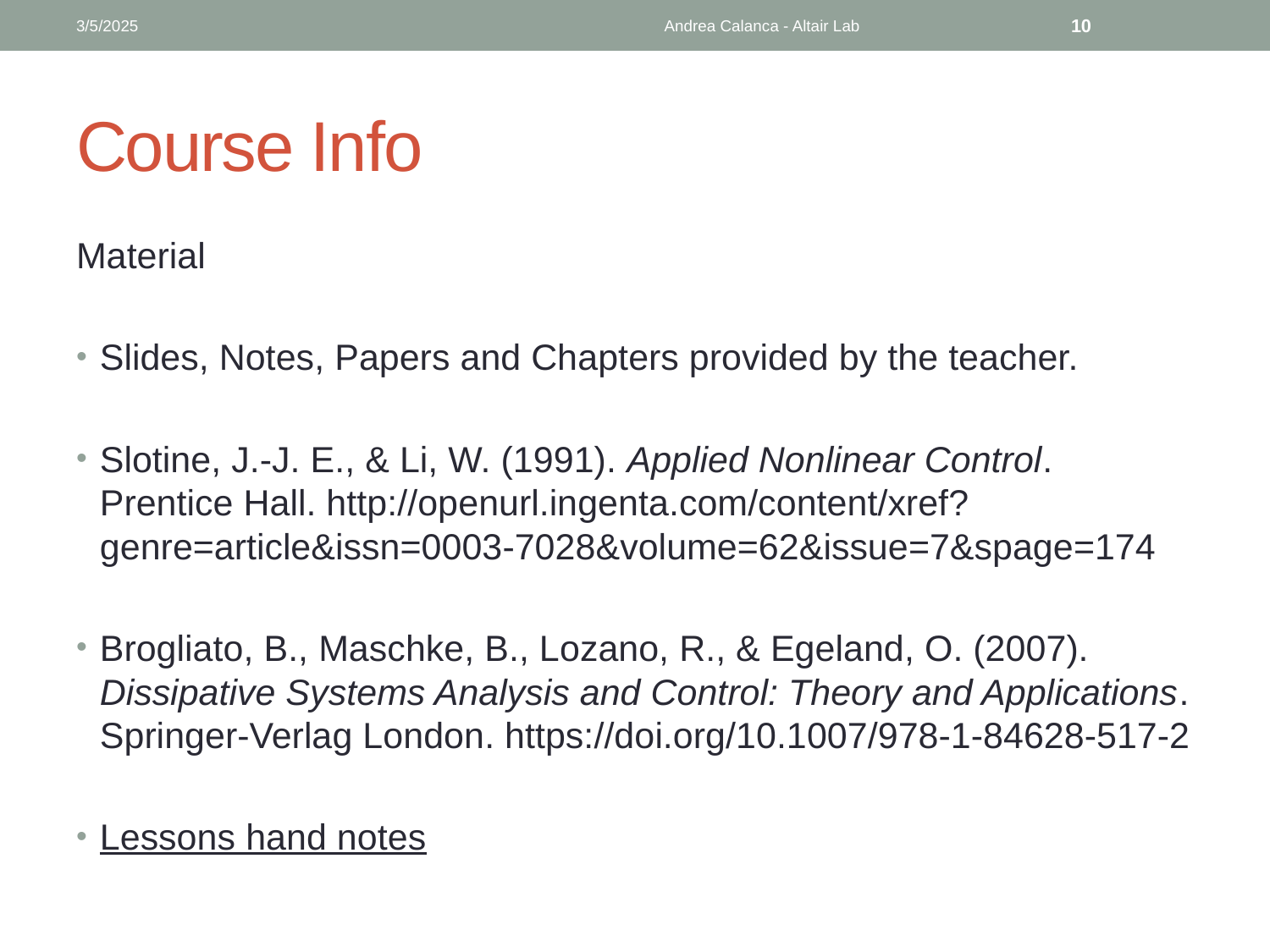

3/5/2025
Andrea Calanca - Altair Lab
10
# Course Info
Material

Slides, Notes, Papers and Chapters provided by the teacher.

Slotine, J.-J. E., & Li, W. (1991). Applied Nonlinear Control. Prentice Hall. http://openurl.ingenta.com/content/xref?genre=article&issn=0003-7028&volume=62&issue=7&spage=174

Brogliato, B., Maschke, B., Lozano, R., & Egeland, O. (2007). Dissipative Systems Analysis and Control: Theory and Applications. Springer-Verlag London. https://doi.org/10.1007/978-1-84628-517-2

Lessons hand notes